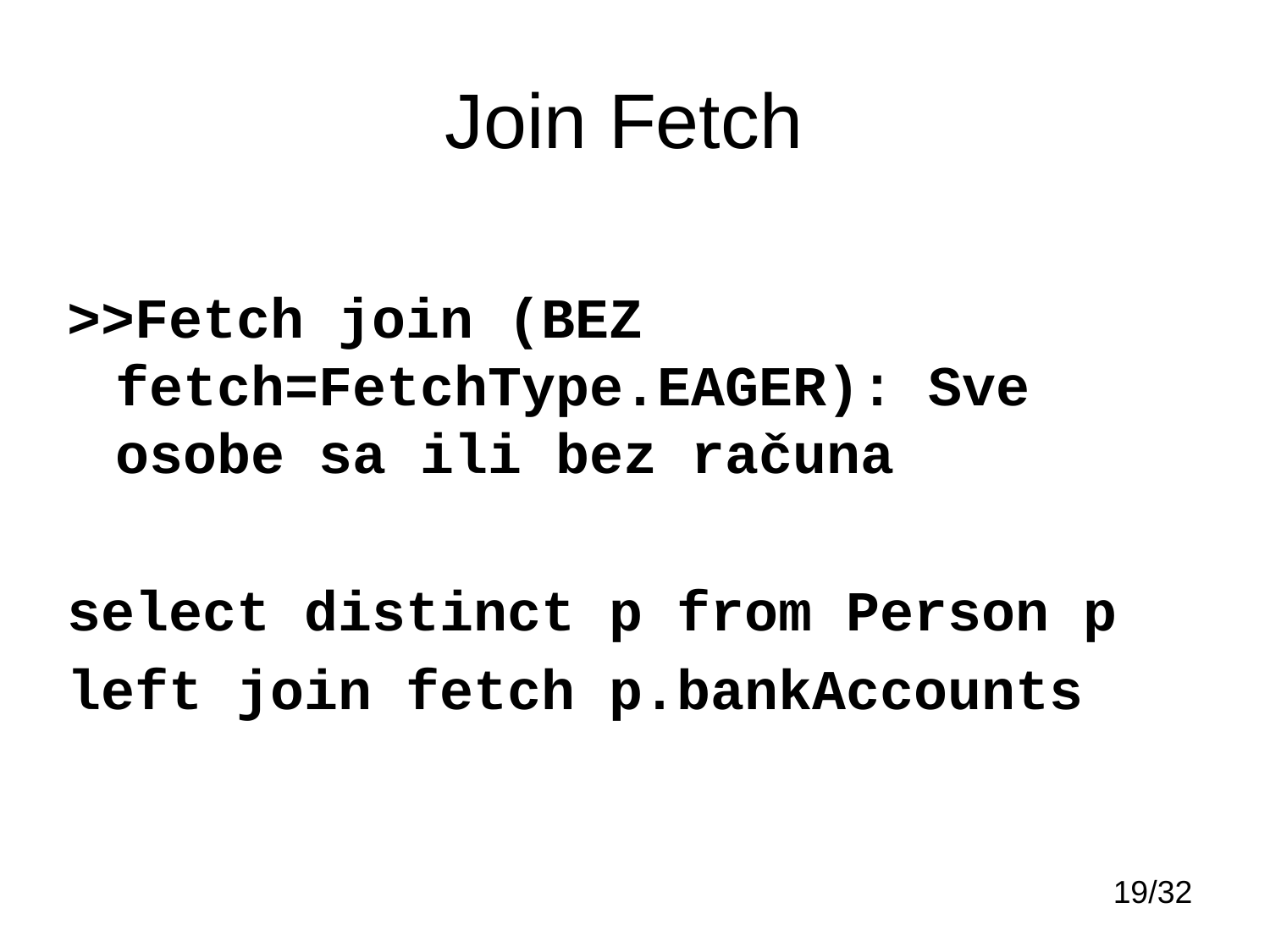

# Join Fetch
>>Fetch join (BEZ fetch=FetchType.EAGER): Sve osobe sa ili bez računa

select distinct p from Person p
left join fetch p.bankAccounts